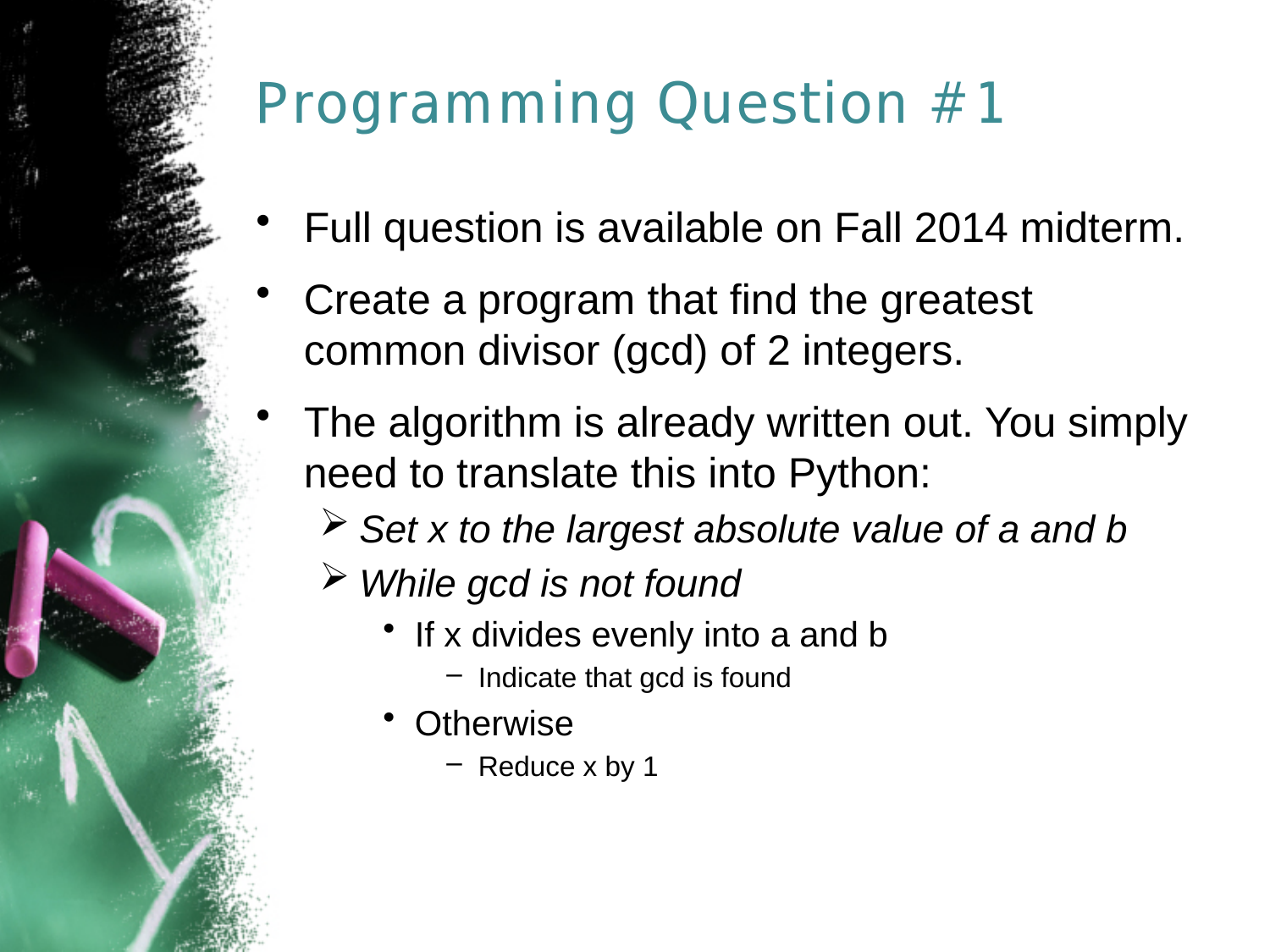

# Programming Question #1
Full question is available on Fall 2014 midterm.
Create a program that find the greatest common divisor (gcd) of 2 integers.
The algorithm is already written out. You simply need to translate this into Python:
Set x to the largest absolute value of a and b
While gcd is not found
If x divides evenly into a and b
Indicate that gcd is found
Otherwise
Reduce x by 1